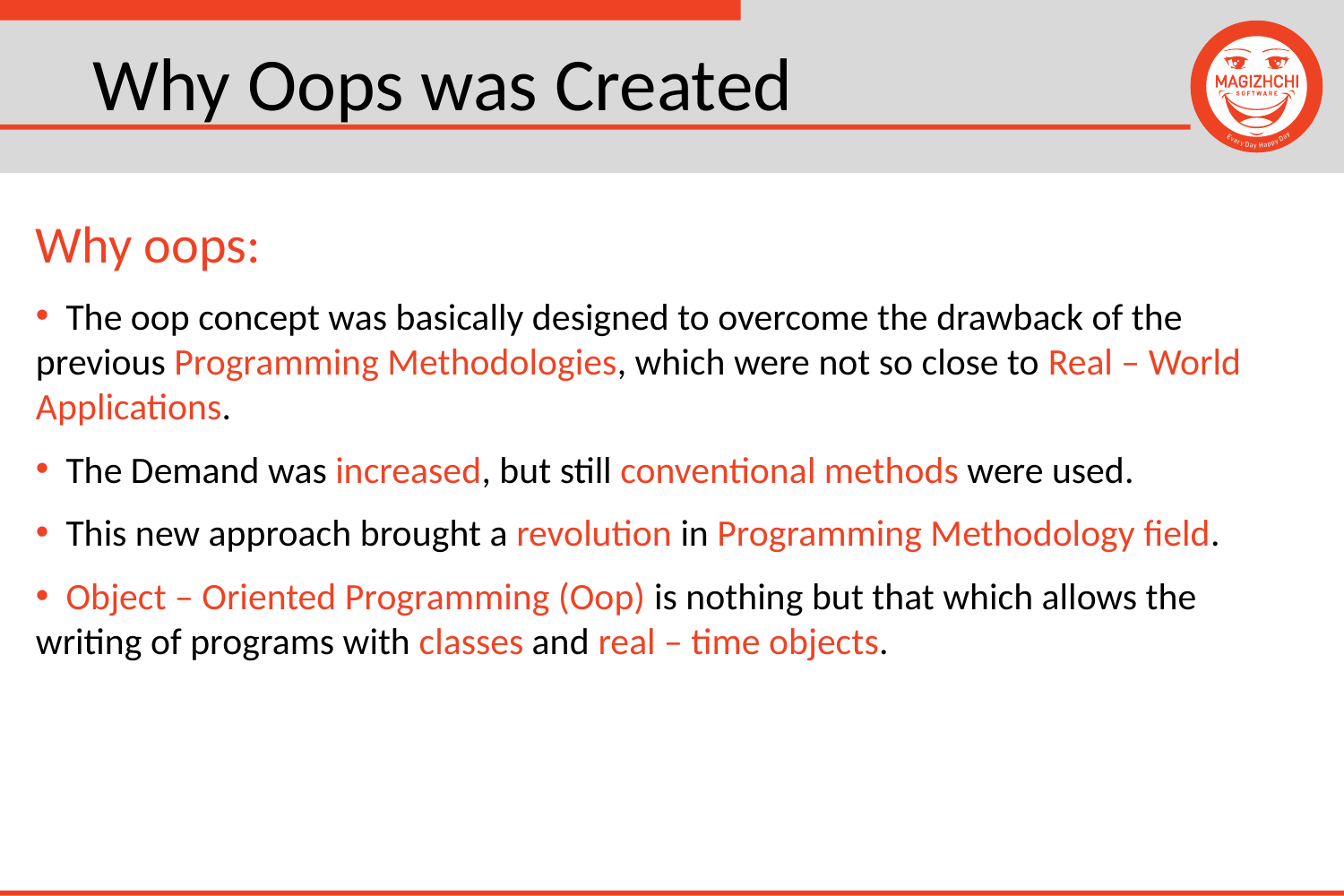

# Why Oops was Created
Why oops:
  The oop concept was basically designed to overcome the drawback of the previous Programming Methodologies, which were not so close to Real – World Applications.
  The Demand was increased, but still conventional methods were used.
  This new approach brought a revolution in Programming Methodology field.
  Object – Oriented Programming (Oop) is nothing but that which allows the writing of programs with classes and real – time objects.